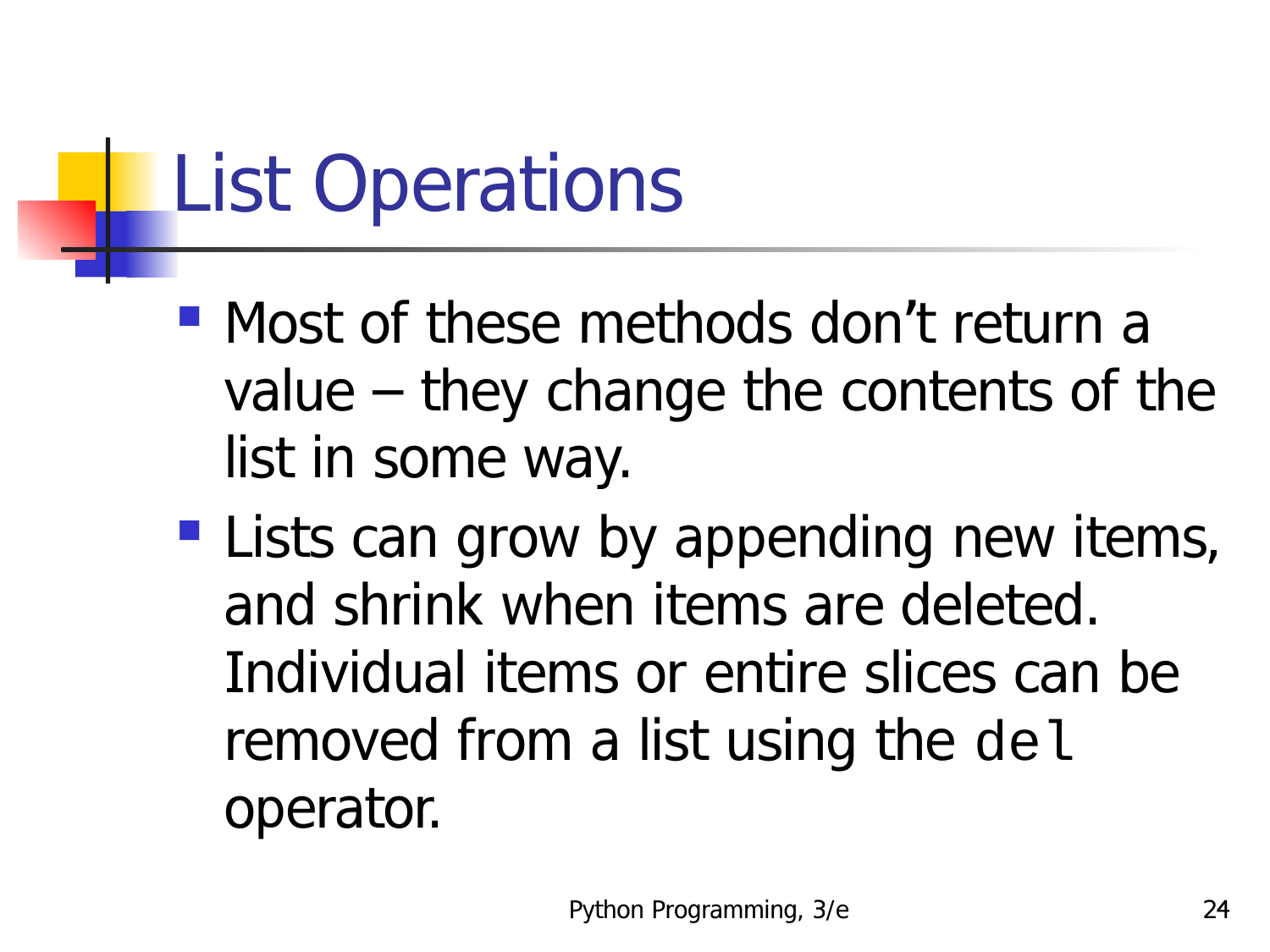

# List Operations
Most of these methods don’t return a value – they change the contents of the list in some way.
Lists can grow by appending new items, and shrink when items are deleted. Individual items or entire slices can be removed from a list using the del operator.
Python Programming, 3/e
24